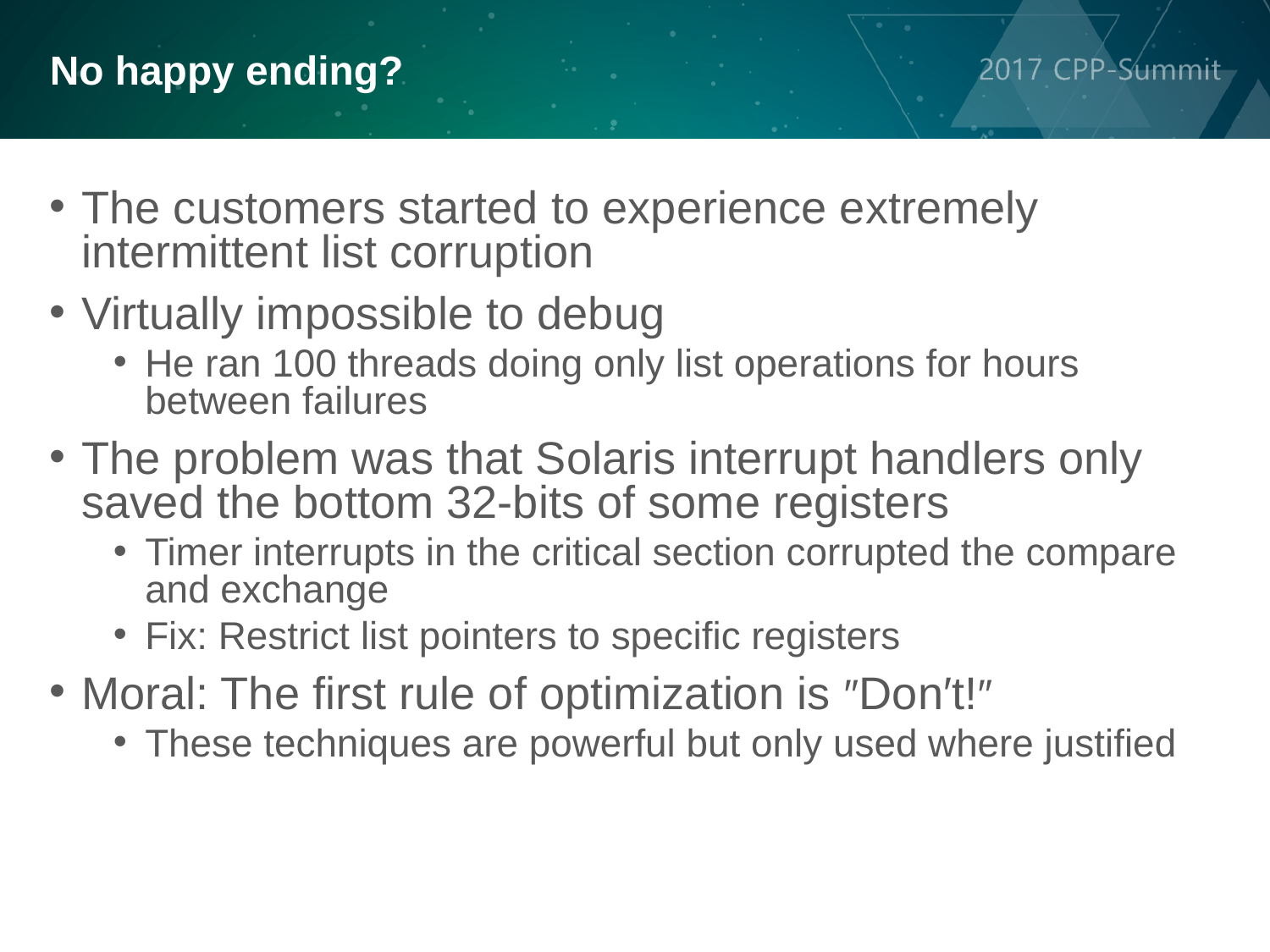

No happy ending?
The customers started to experience extremely intermittent list corruption
Virtually impossible to debug
He ran 100 threads doing only list operations for hours between failures
The problem was that Solaris interrupt handlers only saved the bottom 32-bits of some registers
Timer interrupts in the critical section corrupted the compare and exchange
Fix: Restrict list pointers to specific registers
Moral: The first rule of optimization is ″Don′t!″
These techniques are powerful but only used where justified